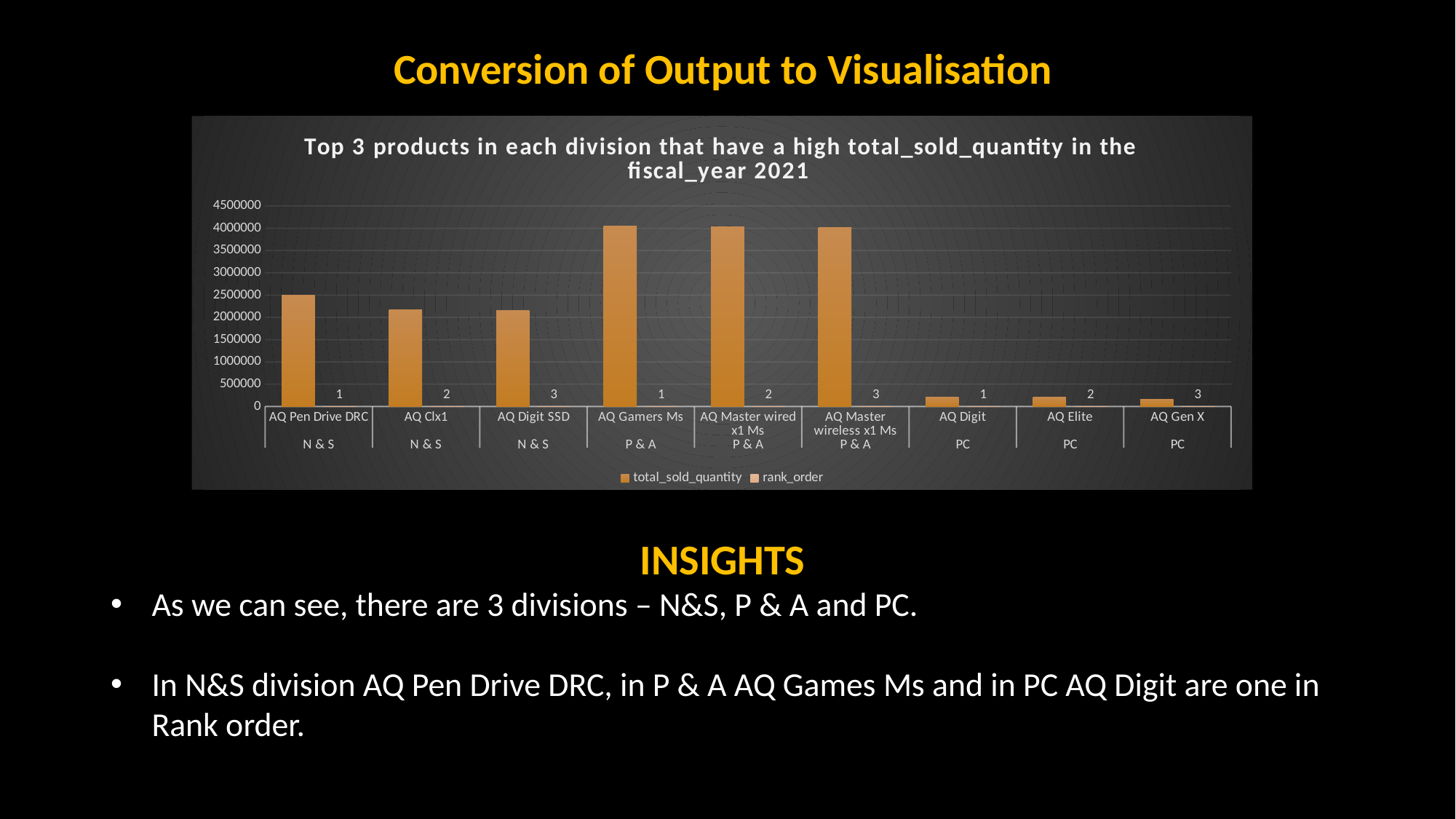

# Conversion of Output to Visualisation

### Chart: Top 3 products in each division that have a high total_sold_quantity in the fiscal_year 2021

| Category | total_sold_quantity | rank_order |
|---|---|---|
| AQ Pen Drive DRC | 2492352.0 | 1.0 |
| AQ Clx1 | 2173811.0 | 2.0 |
| AQ Digit SSD | 2160254.0 | 3.0 |
| AQ Gamers Ms | 4043543.0 | 1.0 |
| AQ Master wired x1 Ms | 4025721.0 | 2.0 |
| AQ Master wireless x1 Ms | 4012628.0 | 3.0 |
| AQ Digit | 203954.0 | 1.0 |
| AQ Elite | 202272.0 | 2.0 |
| AQ Gen X | 168489.0 | 3.0 |
INSIGHTS
As we can see, there are 3 divisions – N&S, P & A and PC.

In N&S division AQ Pen Drive DRC, in P & A AQ Games Ms and in PC AQ Digit are one in Rank order.